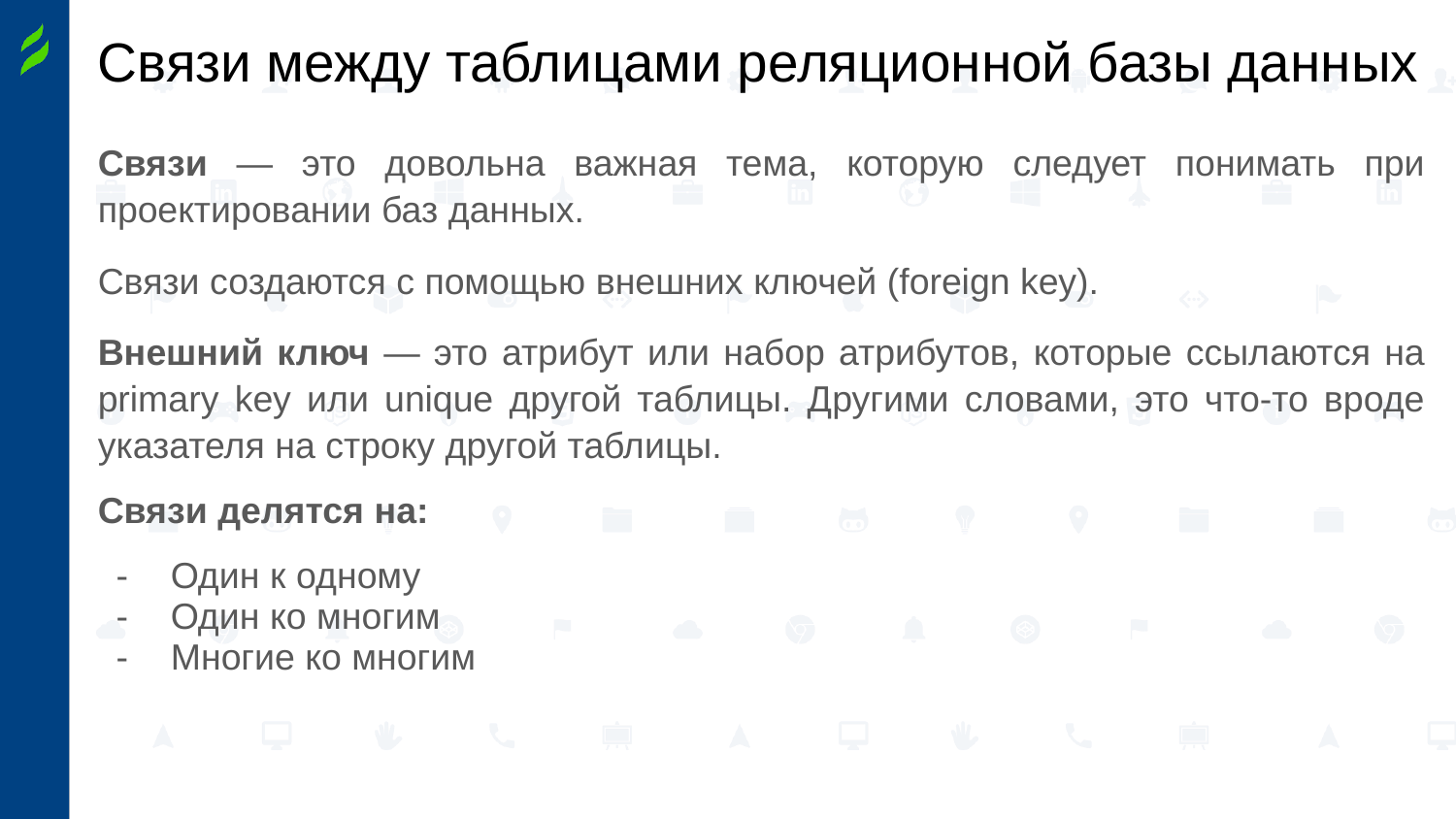

# Связи между таблицами реляционной базы данных
Связи — это довольна важная тема, которую следует понимать при проектировании баз данных.
Связи создаются с помощью внешних ключей (foreign key).
Внешний ключ — это атрибут или набор атрибутов, которые ссылаются на primary key или unique другой таблицы. Другими словами, это что-то вроде указателя на строку другой таблицы.
Связи делятся на:
Один к одному
Один ко многим
Многие ко многим